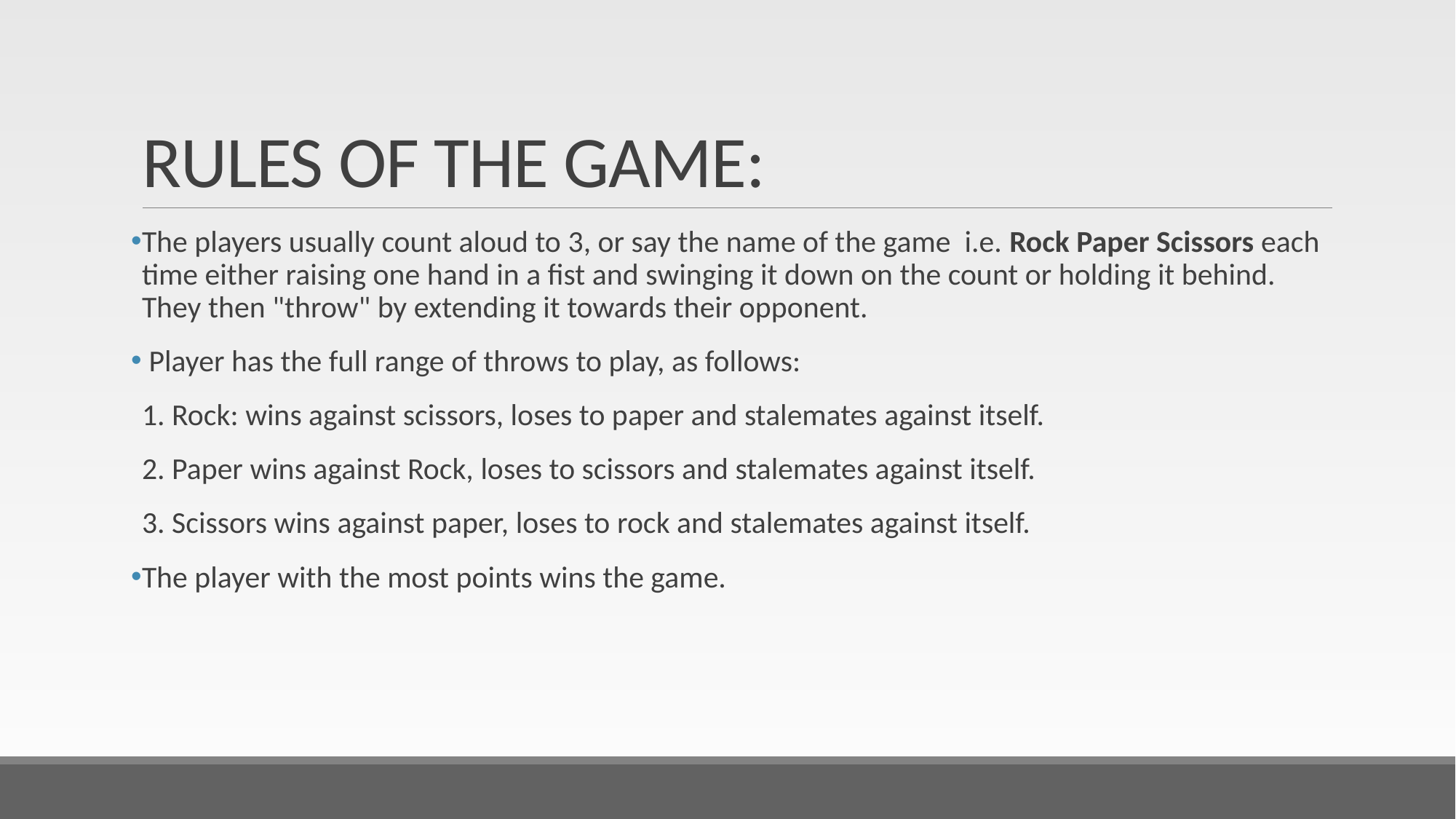

# RULES OF THE GAME:
The players usually count aloud to 3, or say the name of the game  i.e. Rock Paper Scissors each time either raising one hand in a fist and swinging it down on the count or holding it behind. They then "throw" by extending it towards their opponent.
 Player has the full range of throws to play, as follows:
1. Rock: wins against scissors, loses to paper and stalemates against itself.
2. Paper wins against Rock, loses to scissors and stalemates against itself.
3. Scissors wins against paper, loses to rock and stalemates against itself.
The player with the most points wins the game.